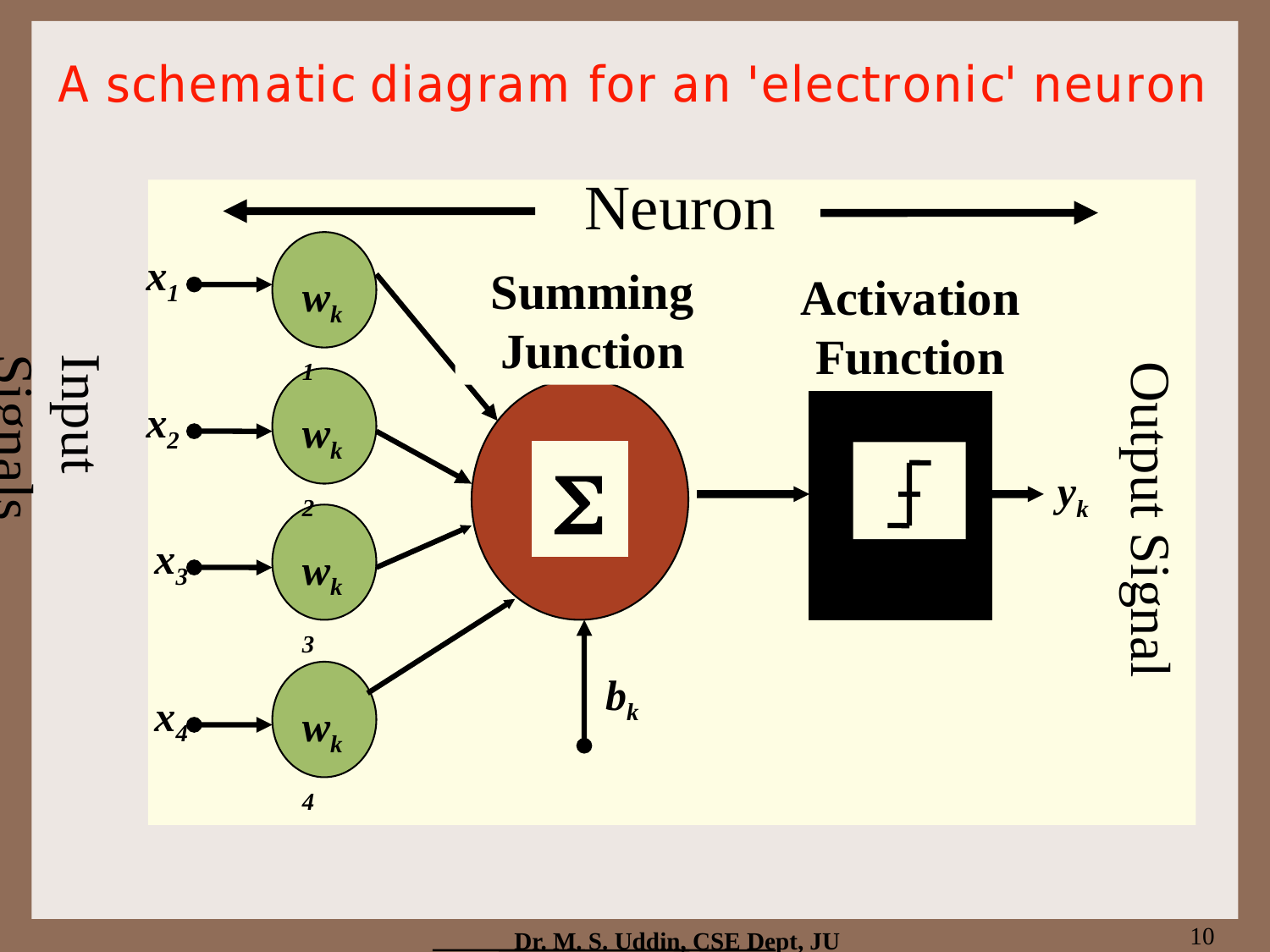

A schematic diagram for an 'electronic' neuron

Neuron xk

x1
Summing Junction
Activation Function
wk1

Input Signals
Output Signal

x2
wk2

Σ

yk

x3

wk3

bk
x4
wk4

10
Dr. M. S. Uddin, CSE Dept, JU